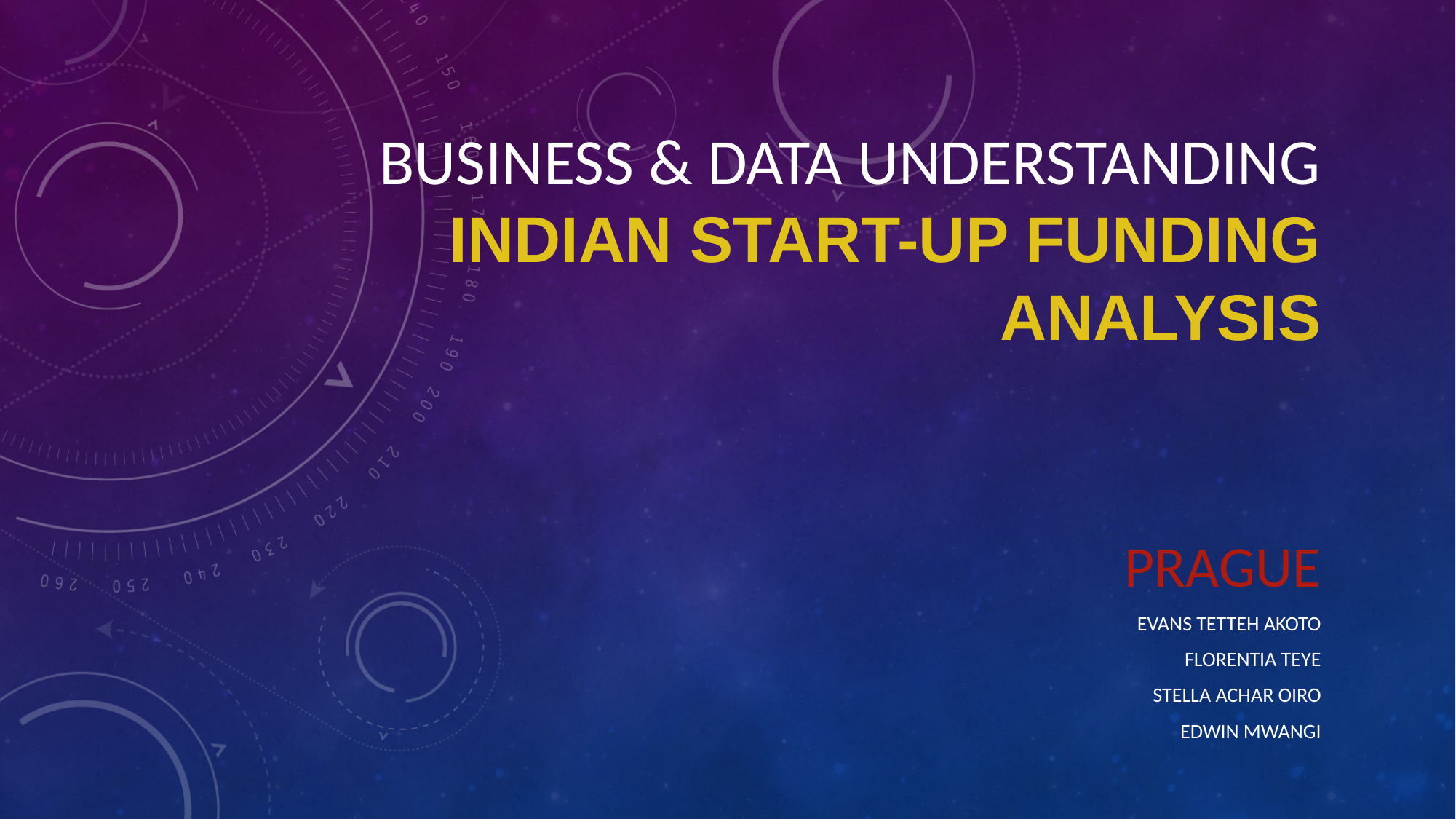

# BUSINESS & DATA UNDERSTANDING Indian Start-up Funding Analysis
Prague
Evans Tetteh Akoto
Florentia teye
Stella Achar Oiro
Edwin mwangi